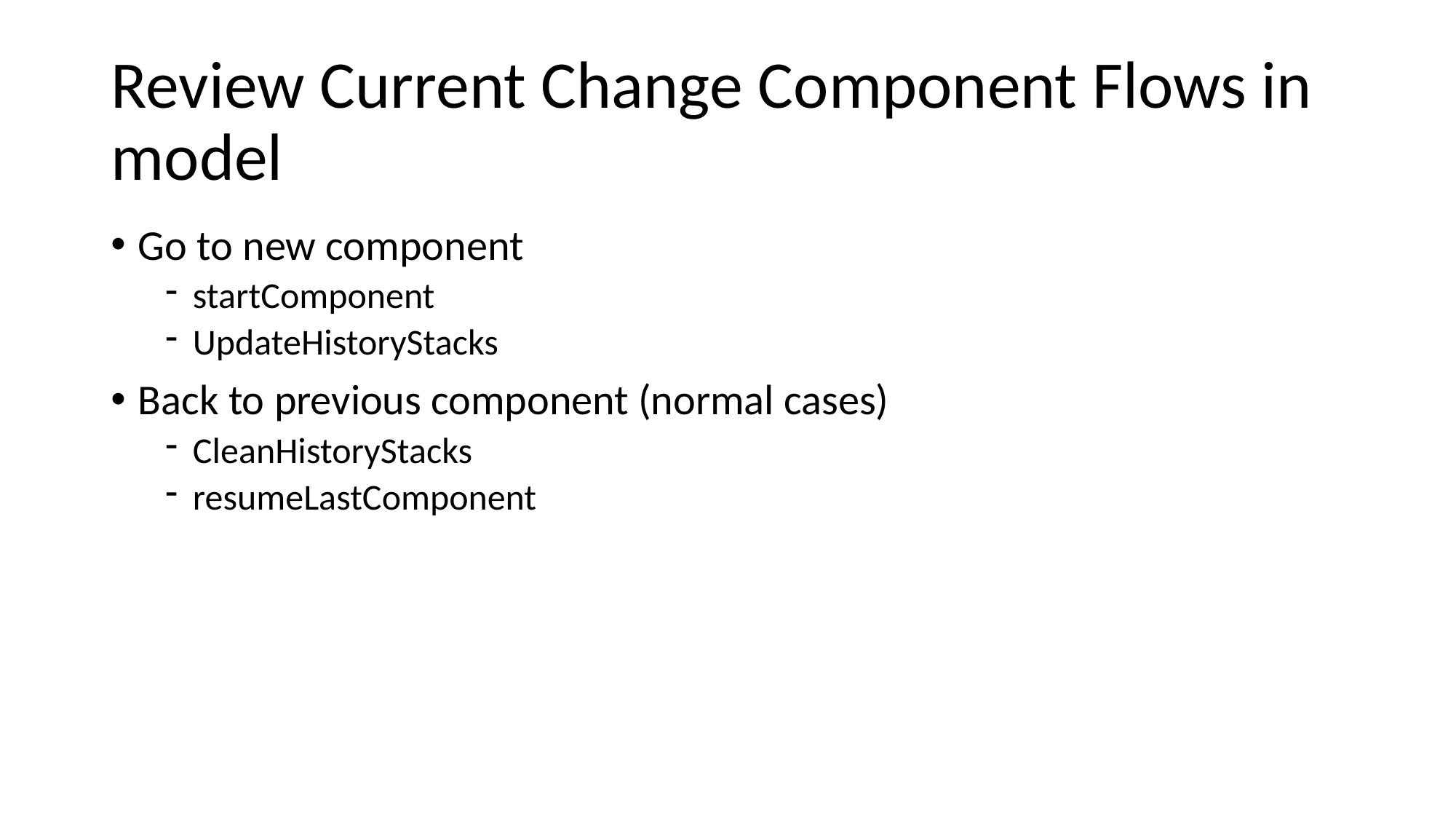

# Review Current Change Component Flows in model
Go to new component
startComponent
UpdateHistoryStacks
Back to previous component (normal cases)
CleanHistoryStacks
resumeLastComponent